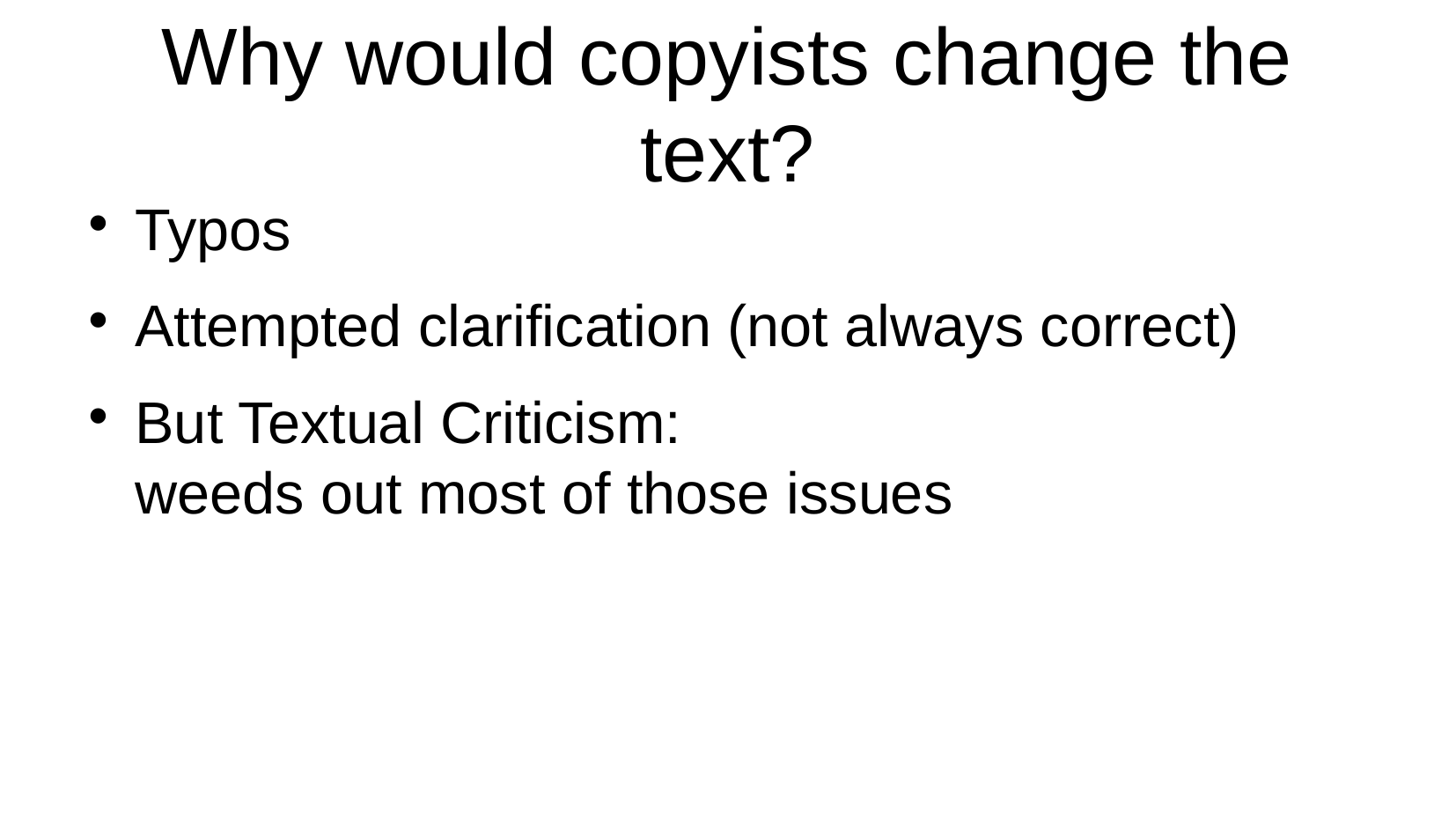

# Why would copyists change the text?
Typos
Attempted clarification (not always correct)
But Textual Criticism:
weeds out most of those issues